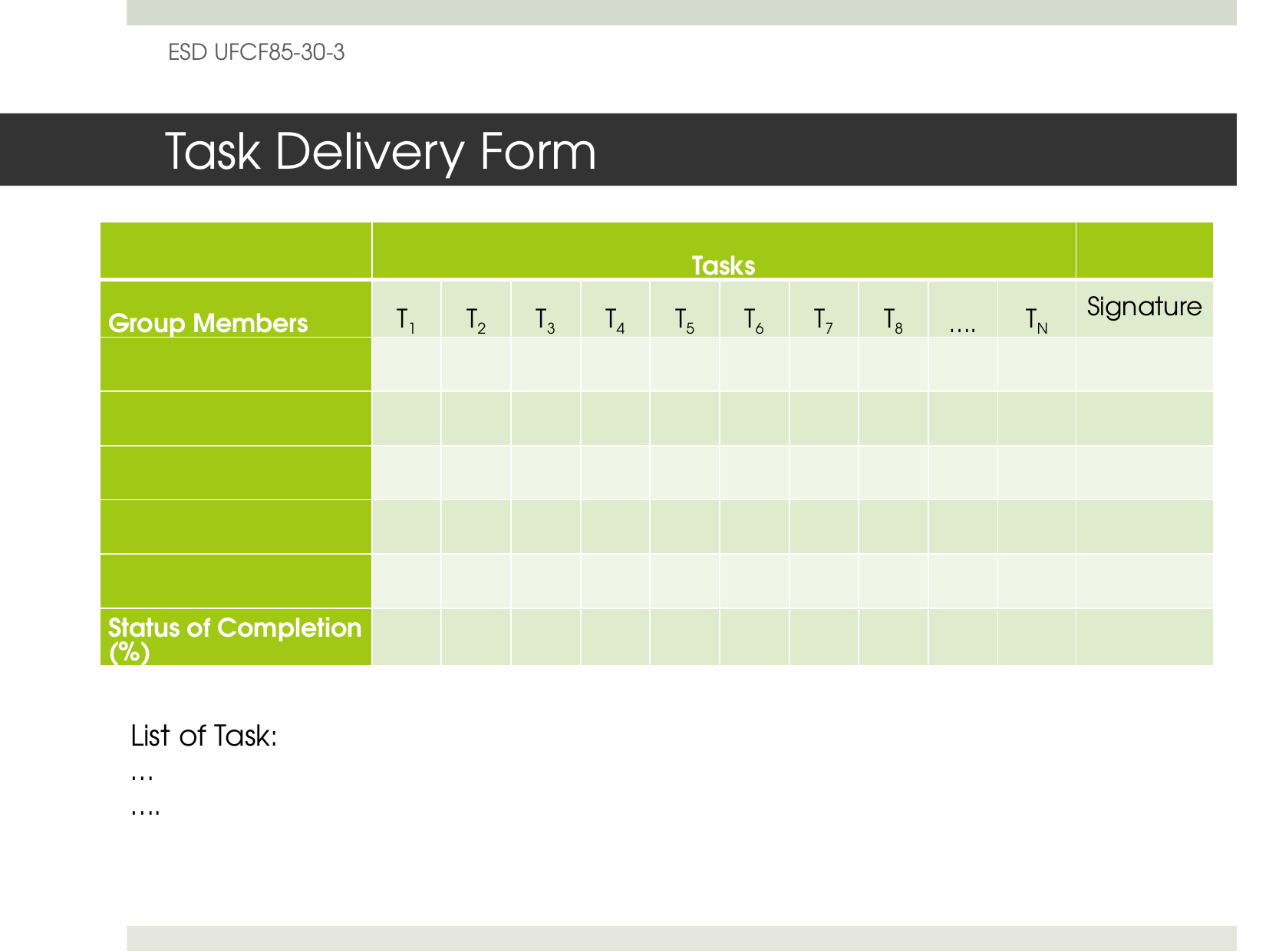

ESD UFCF85-30-3
# Task Delivery Form
|  | Tasks |  |  |  |  |  |  |  |  |  |  |
| --- | --- | --- | --- | --- | --- | --- | --- | --- | --- | --- | --- |
| Group Members | T1 | T2 | T3 | T4 | T5 | T6 | T7 | T8 | …. | TN | Signature |
|  |  |  |  |  |  |  |  |  |  |  |  |
|  |  |  |  |  |  |  |  |  |  |  |  |
|  |  |  |  |  |  |  |  |  |  |  |  |
|  |  |  |  |  |  |  |  |  |  |  |  |
|  |  |  |  |  |  |  |  |  |  |  |  |
| Status of Completion (%) |  |  |  |  |  |  |  |  |  |  |  |
List of Task:
…
….